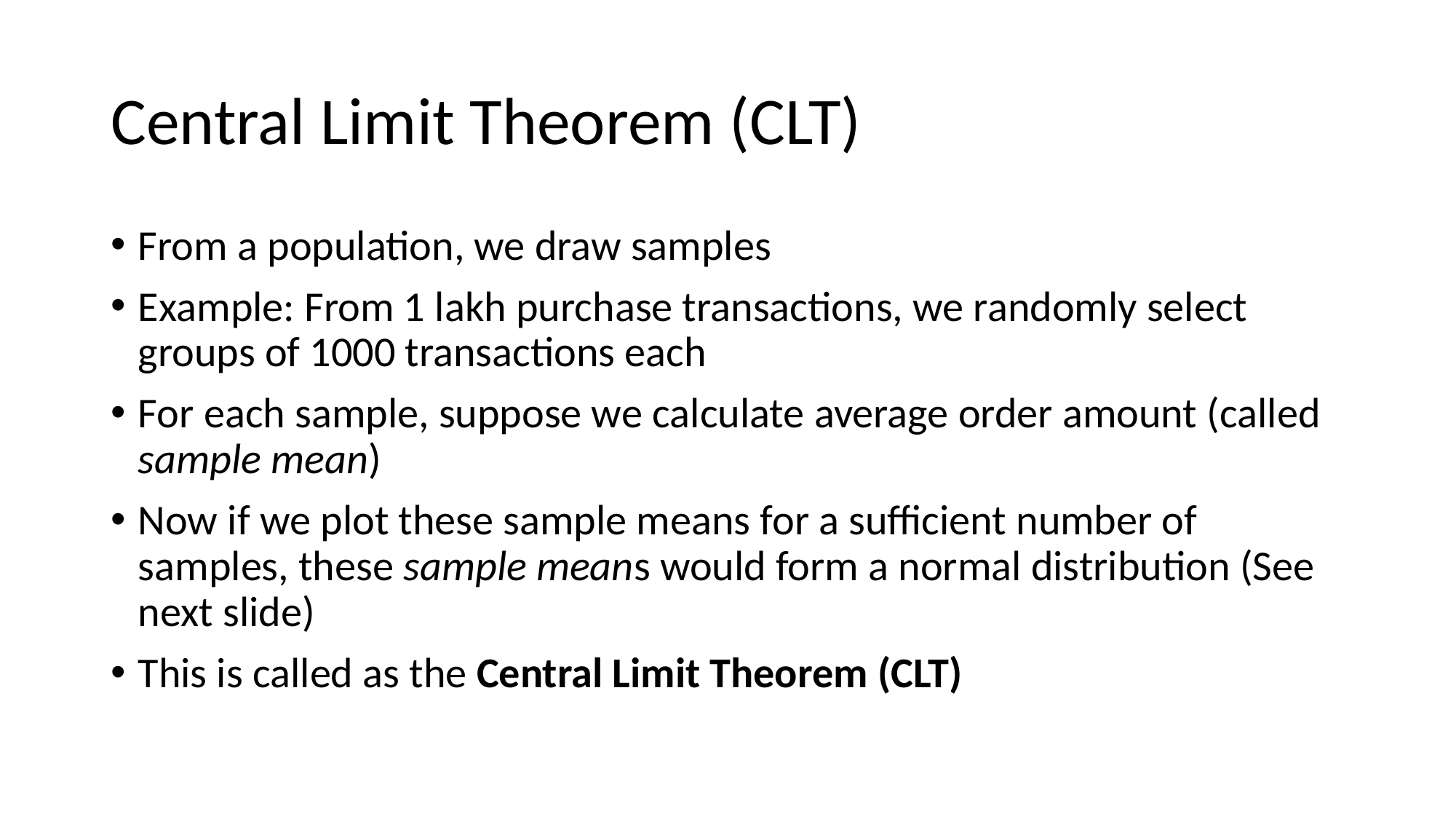

# Central Limit Theorem (CLT)
From a population, we draw samples
Example: From 1 lakh purchase transactions, we randomly select groups of 1000 transactions each
For each sample, suppose we calculate average order amount (called sample mean)
Now if we plot these sample means for a sufficient number of samples, these sample means would form a normal distribution (See next slide)
This is called as the Central Limit Theorem (CLT)